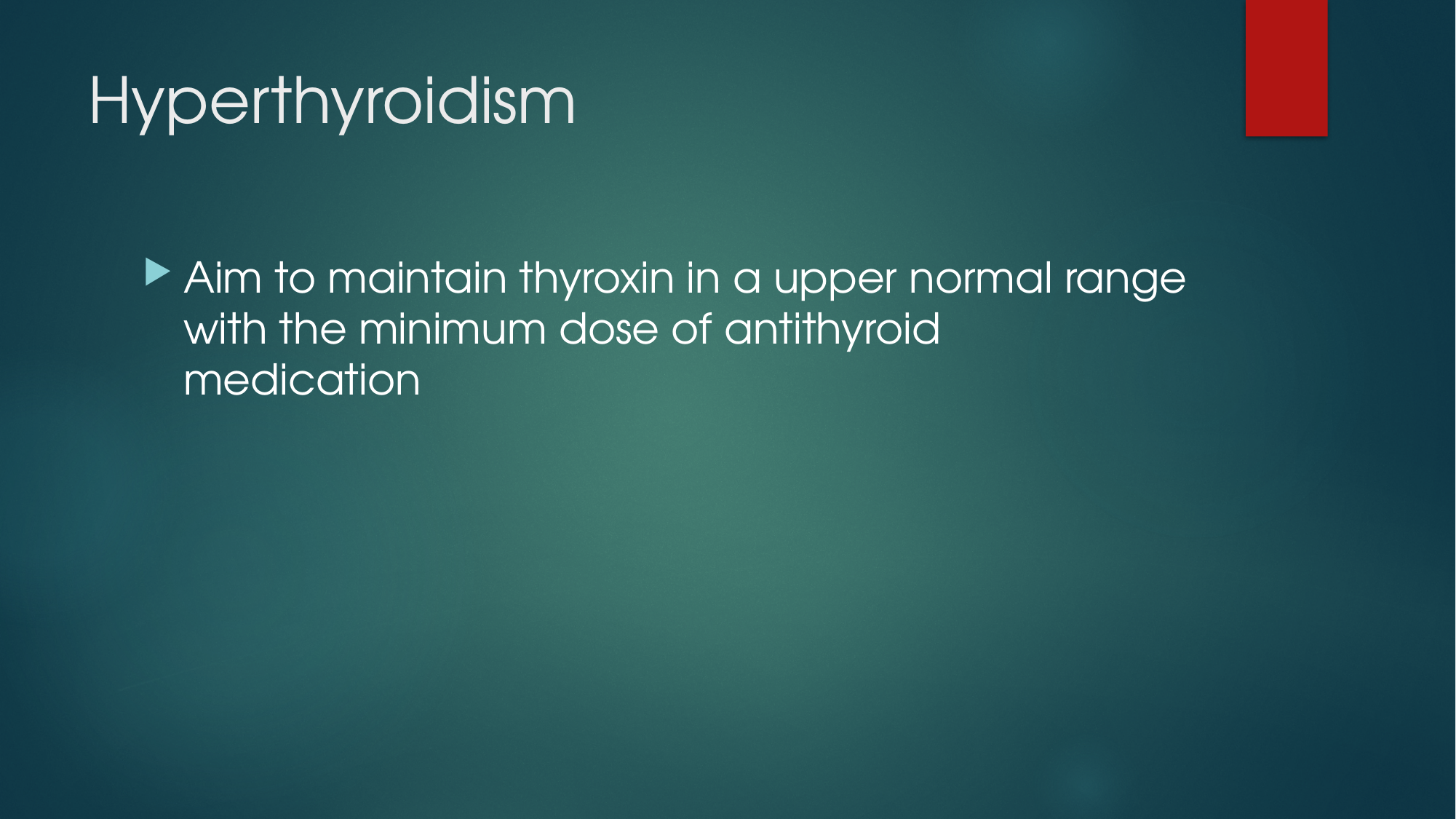

# Hyperthyroidism
Aim to maintain thyroxin in a upper normal range with the minimum dose of antithyroid medication